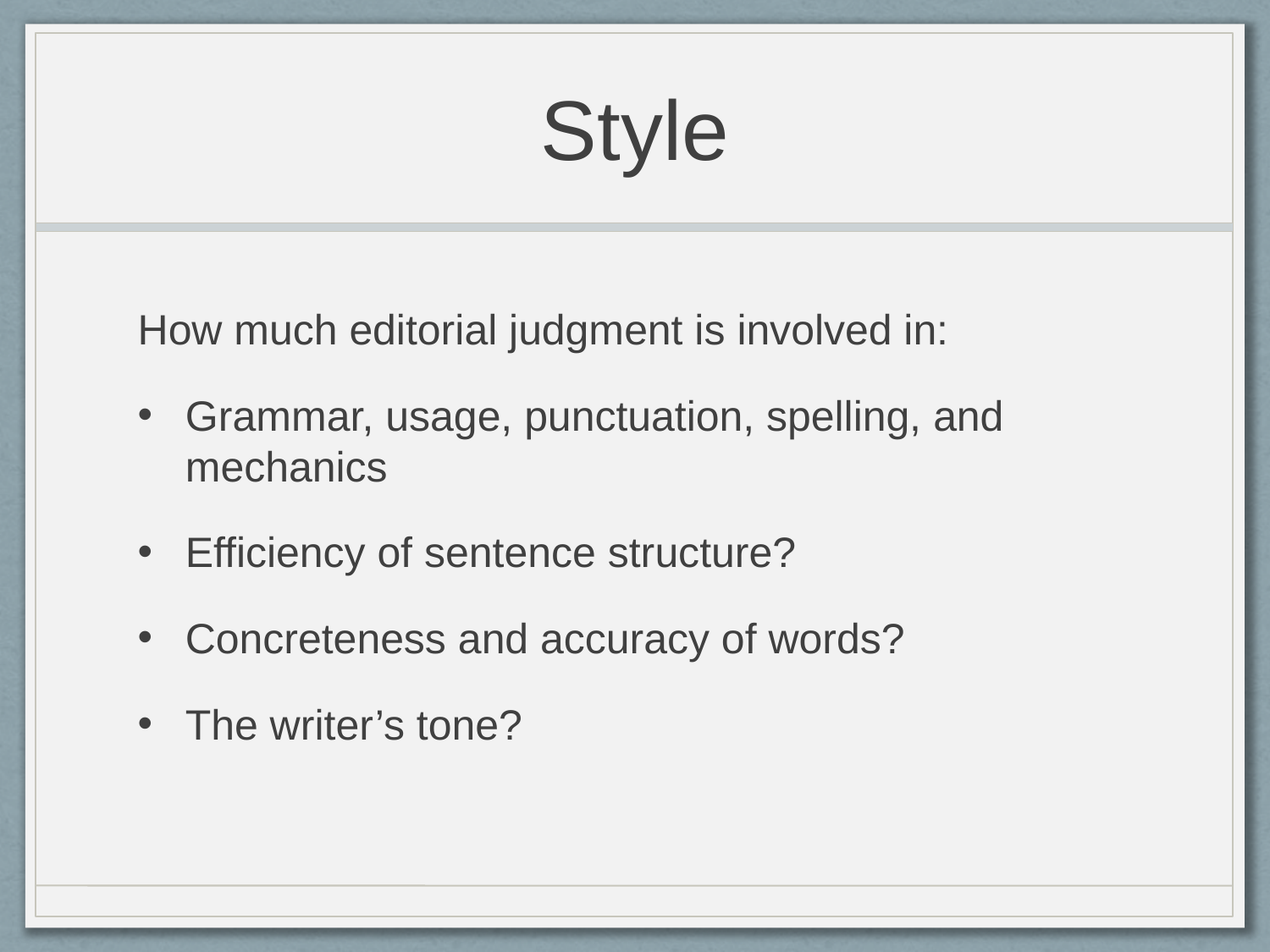

# Style
How much editorial judgment is involved in:
Grammar, usage, punctuation, spelling, and mechanics
Efficiency of sentence structure?
Concreteness and accuracy of words?
The writer’s tone?